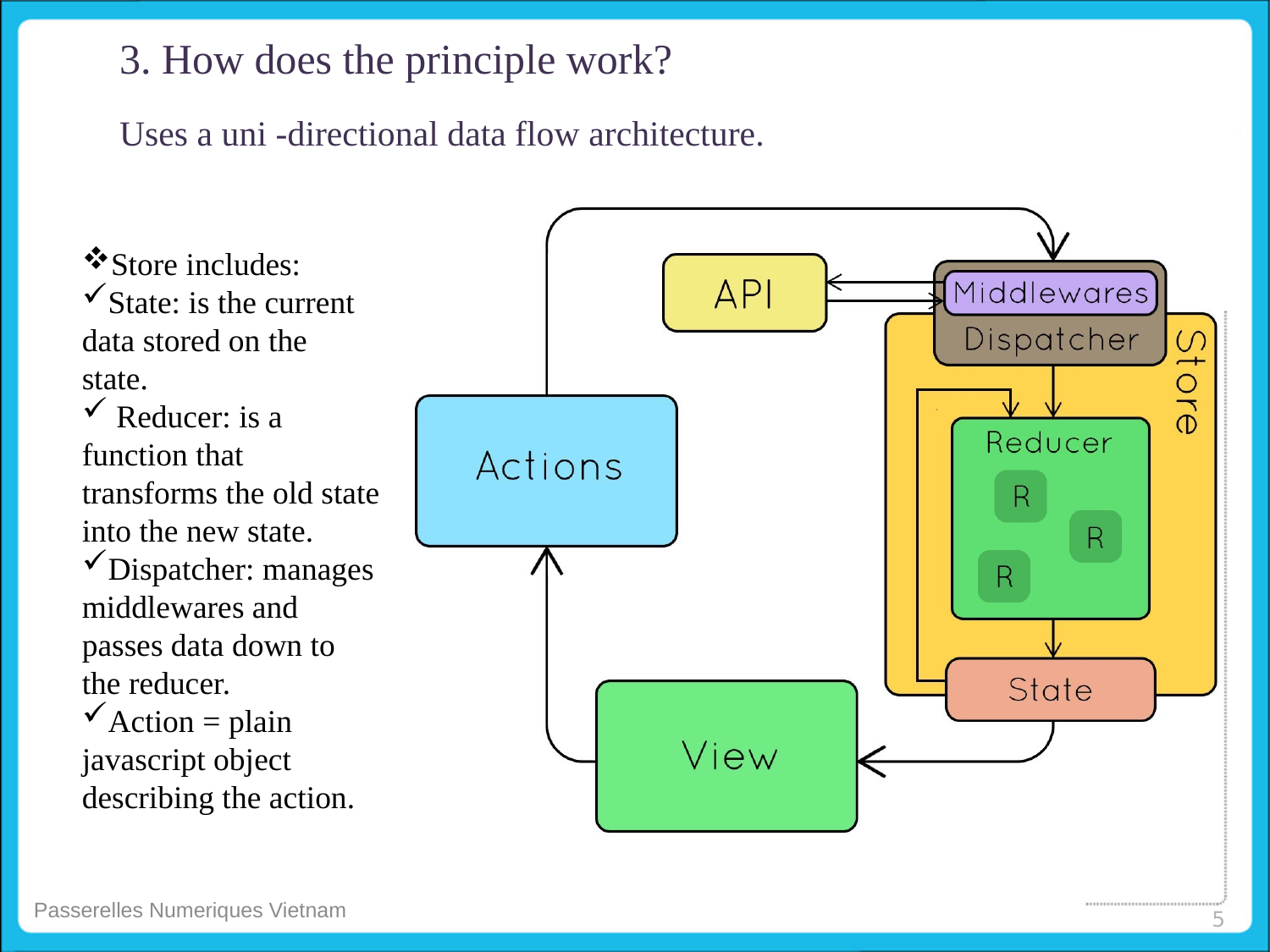

3. How does the principle work?
Uses a uni -directional data flow architecture.

Store includes:
State: is the current data stored on the state.
 Reducer: is a function that transforms the old state into the new state.
Dispatcher: manages middlewares and passes data down to the reducer.
Action = plain javascript object describing the action.
5